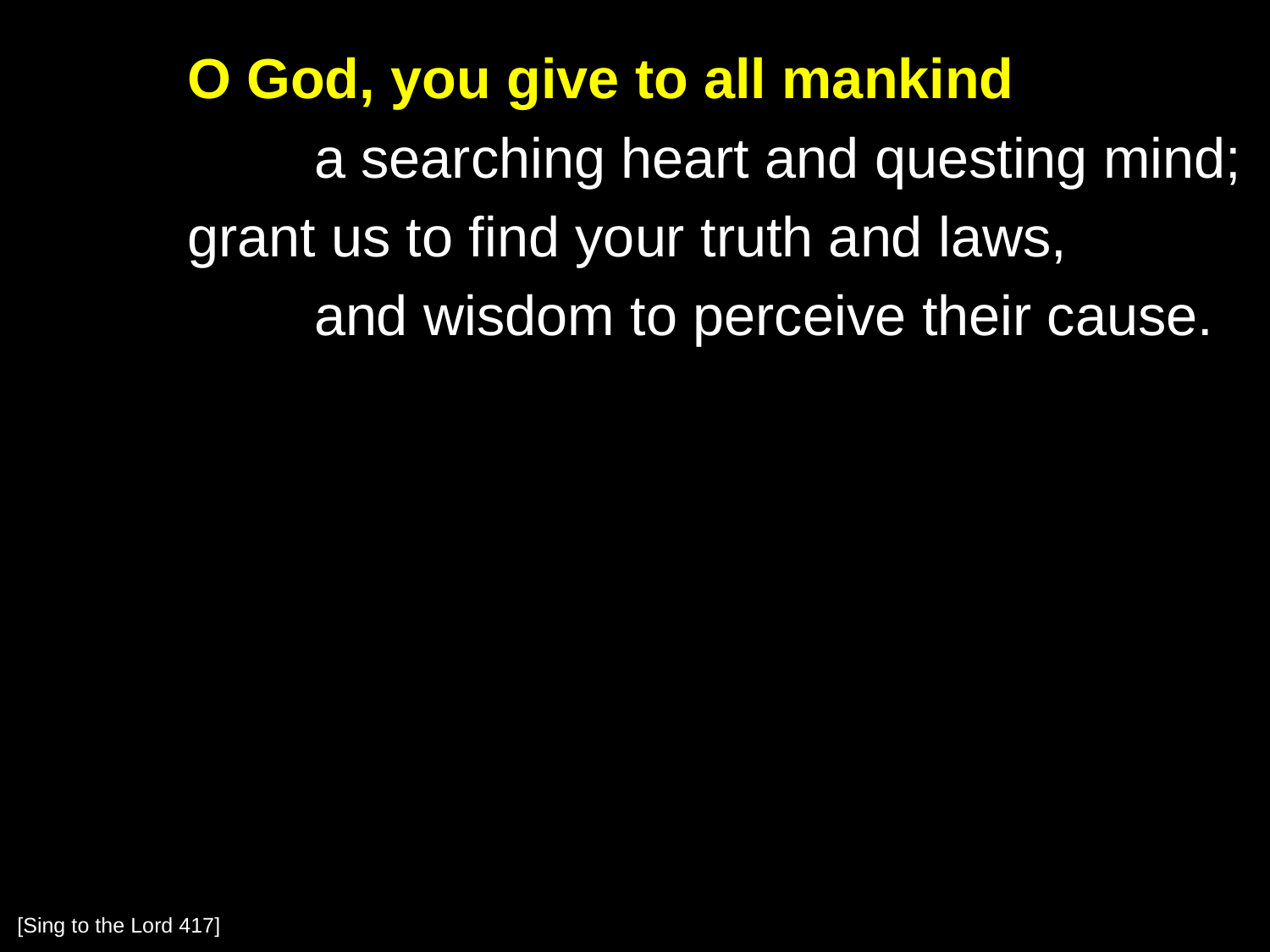

O God, you give to all mankind
		a searching heart and questing mind;
	grant us to find your truth and laws,
		and wisdom to perceive their cause.
[Sing to the Lord 417]